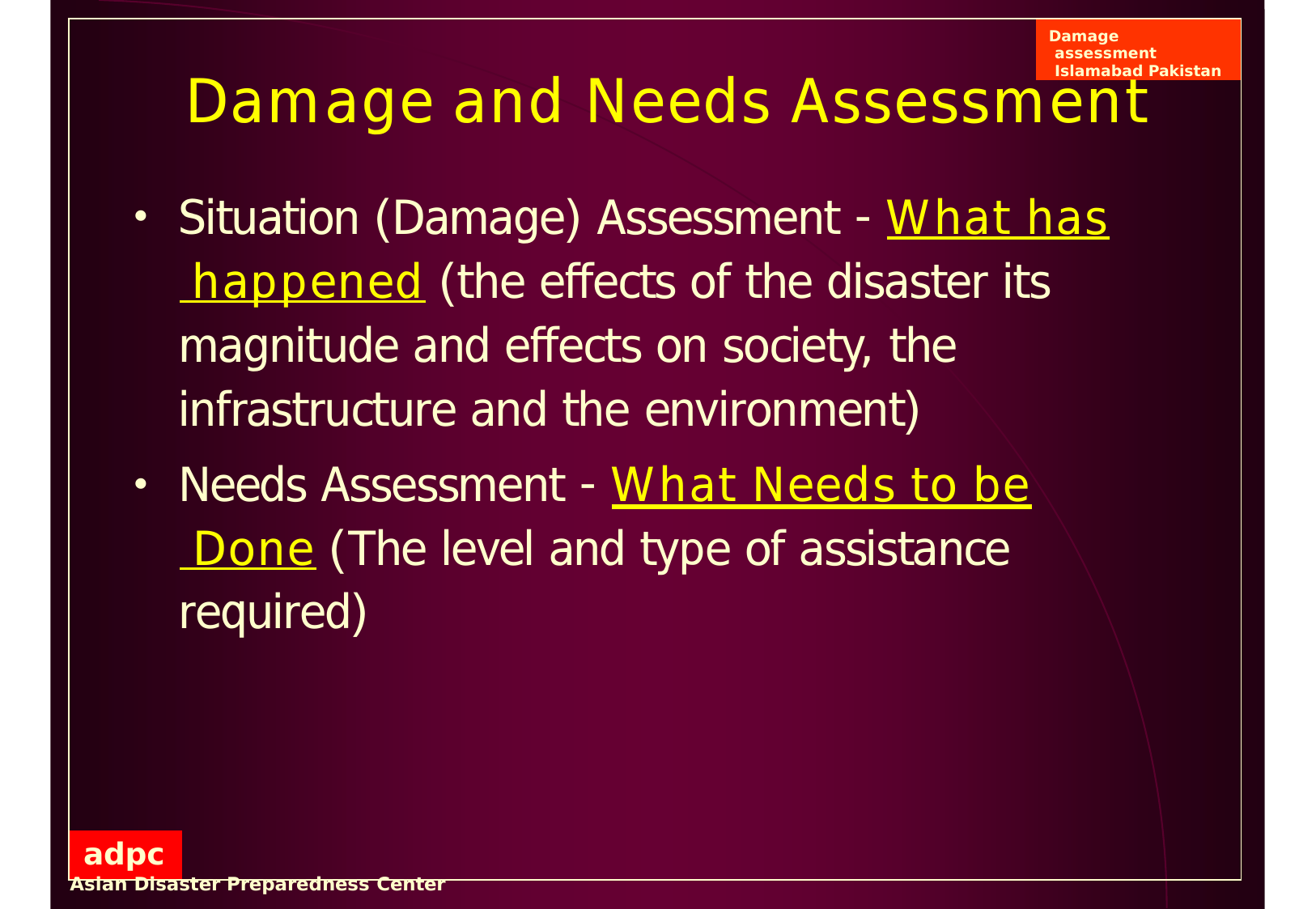

|  |  | Damage assessment Islamabad Pakistan |
| --- | --- | --- |
| Damage and Needs Assessment Situation (Damage) Assessment - What has happened (the effects of the disaster its magnitude and effects on society, the infrastructure and the environment) Needs Assessment - What Needs to be Done (The level and type of assistance required) |  |  |
| adpc |  |  |

Asian Disaster Preparedness Center